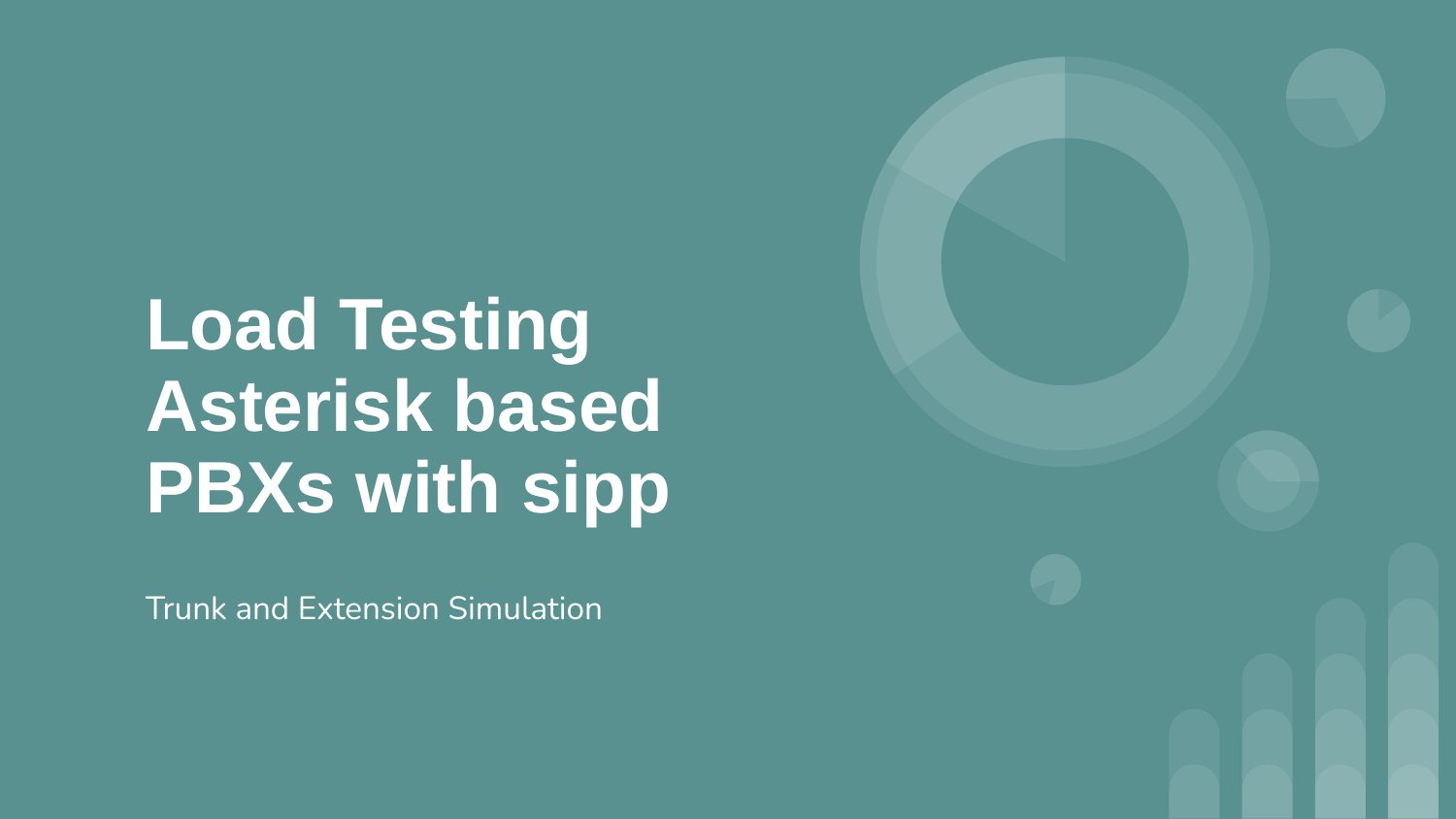

# Load Testing Asterisk based PBXs with sipp
Trunk and Extension Simulation